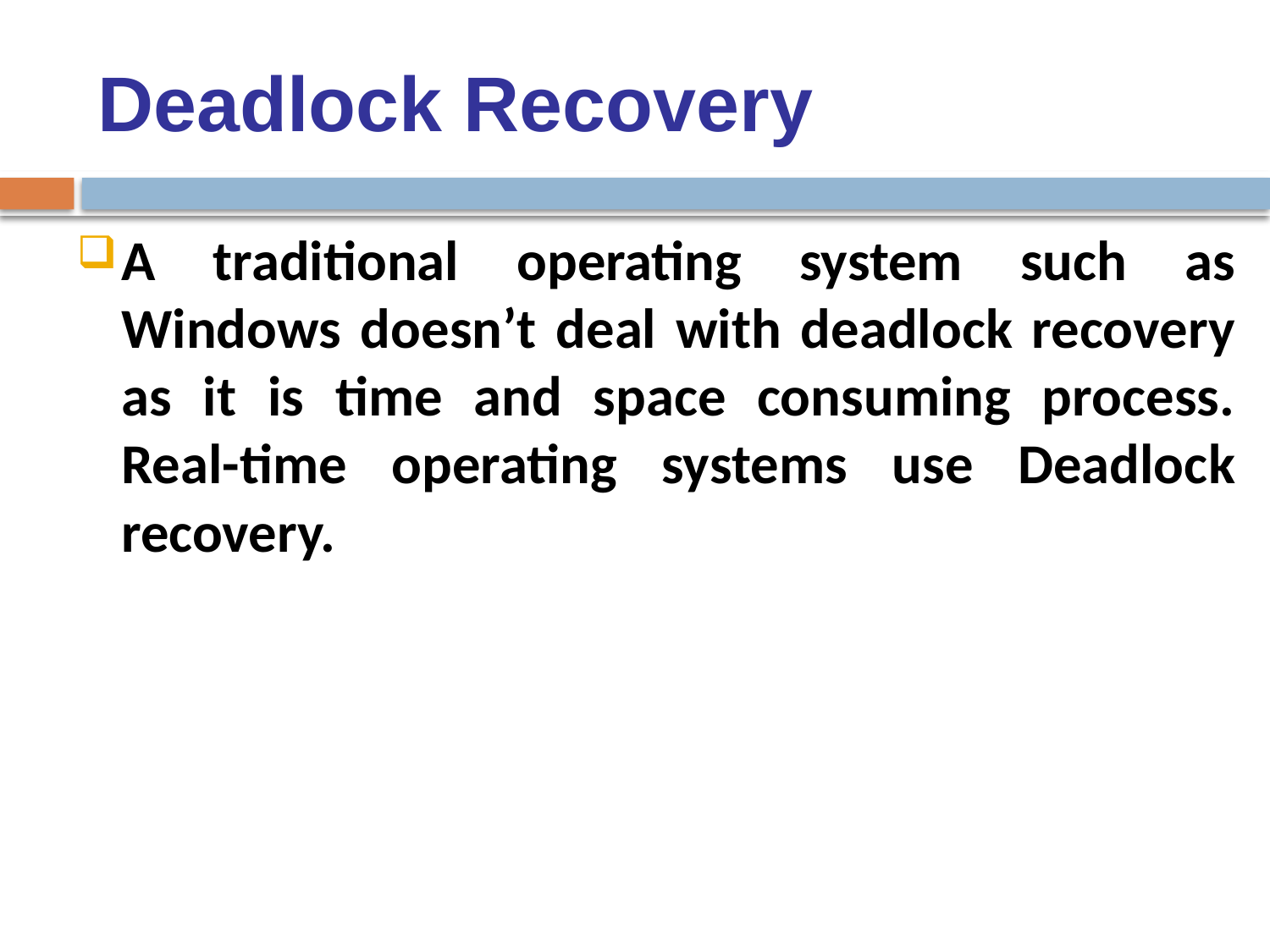

# Deadlock Recovery
A traditional operating system such as Windows doesn’t deal with deadlock recovery as it is time and space consuming process. Real-time operating systems use Deadlock recovery.